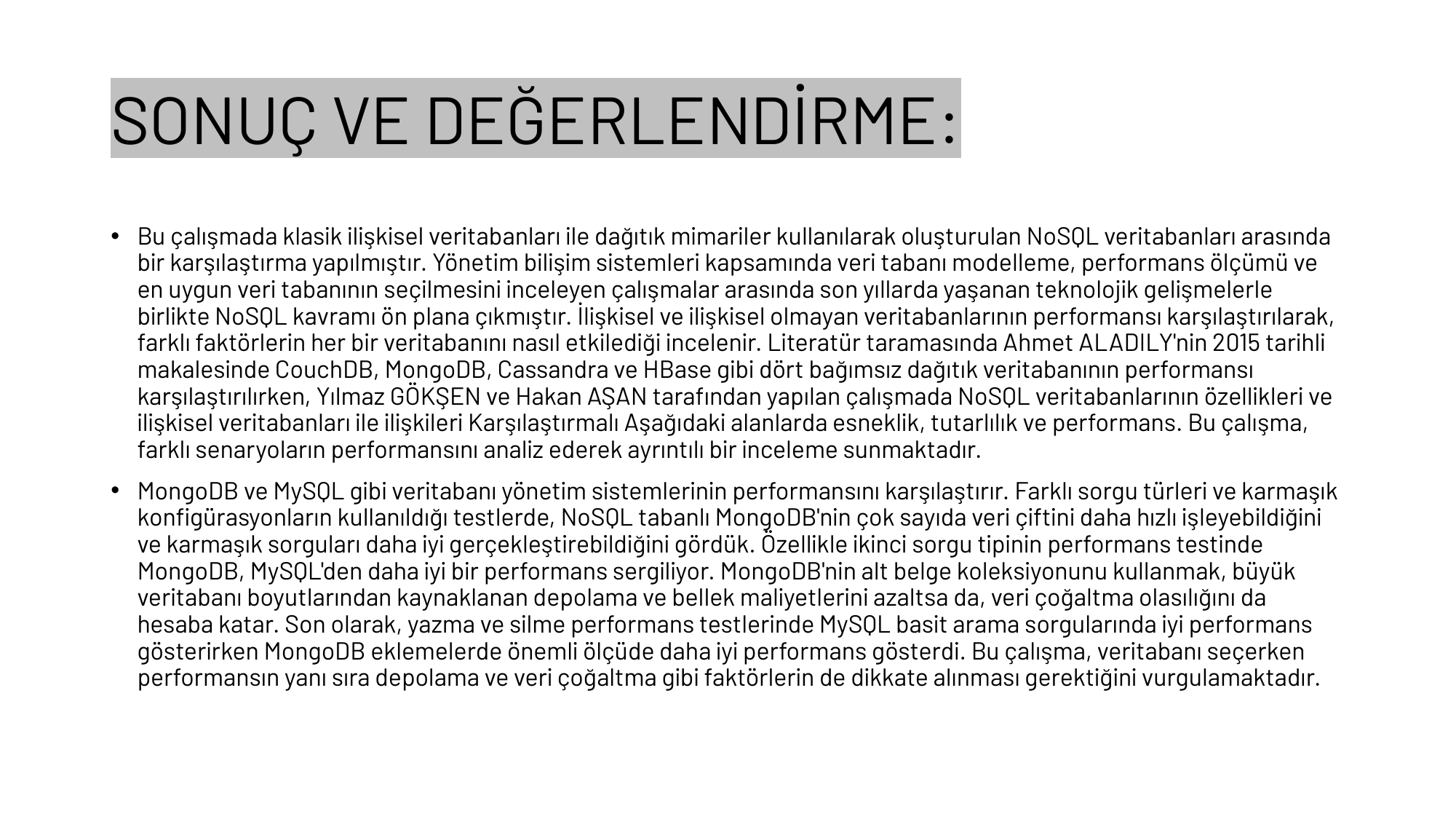

# SONUÇ VE DEĞERLENDİRME:
Bu çalışmada klasik ilişkisel veritabanları ile dağıtık mimariler kullanılarak oluşturulan NoSQL veritabanları arasında bir karşılaştırma yapılmıştır. Yönetim bilişim sistemleri kapsamında veri tabanı modelleme, performans ölçümü ve en uygun veri tabanının seçilmesini inceleyen çalışmalar arasında son yıllarda yaşanan teknolojik gelişmelerle birlikte NoSQL kavramı ön plana çıkmıştır. İlişkisel ve ilişkisel olmayan veritabanlarının performansı karşılaştırılarak, farklı faktörlerin her bir veritabanını nasıl etkilediği incelenir. Literatür taramasında Ahmet ALADILY'nin 2015 tarihli makalesinde CouchDB, MongoDB, Cassandra ve HBase gibi dört bağımsız dağıtık veritabanının performansı karşılaştırılırken, Yılmaz GÖKŞEN ve Hakan AŞAN tarafından yapılan çalışmada NoSQL veritabanlarının özellikleri ve ilişkisel veritabanları ile ilişkileri Karşılaştırmalı Aşağıdaki alanlarda esneklik, tutarlılık ve performans. Bu çalışma, farklı senaryoların performansını analiz ederek ayrıntılı bir inceleme sunmaktadır.
MongoDB ve MySQL gibi veritabanı yönetim sistemlerinin performansını karşılaştırır. Farklı sorgu türleri ve karmaşık konfigürasyonların kullanıldığı testlerde, NoSQL tabanlı MongoDB'nin çok sayıda veri çiftini daha hızlı işleyebildiğini ve karmaşık sorguları daha iyi gerçekleştirebildiğini gördük. Özellikle ikinci sorgu tipinin performans testinde MongoDB, MySQL'den daha iyi bir performans sergiliyor. MongoDB'nin alt belge koleksiyonunu kullanmak, büyük veritabanı boyutlarından kaynaklanan depolama ve bellek maliyetlerini azaltsa da, veri çoğaltma olasılığını da hesaba katar. Son olarak, yazma ve silme performans testlerinde MySQL basit arama sorgularında iyi performans gösterirken MongoDB eklemelerde önemli ölçüde daha iyi performans gösterdi. Bu çalışma, veritabanı seçerken performansın yanı sıra depolama ve veri çoğaltma gibi faktörlerin de dikkate alınması gerektiğini vurgulamaktadır.